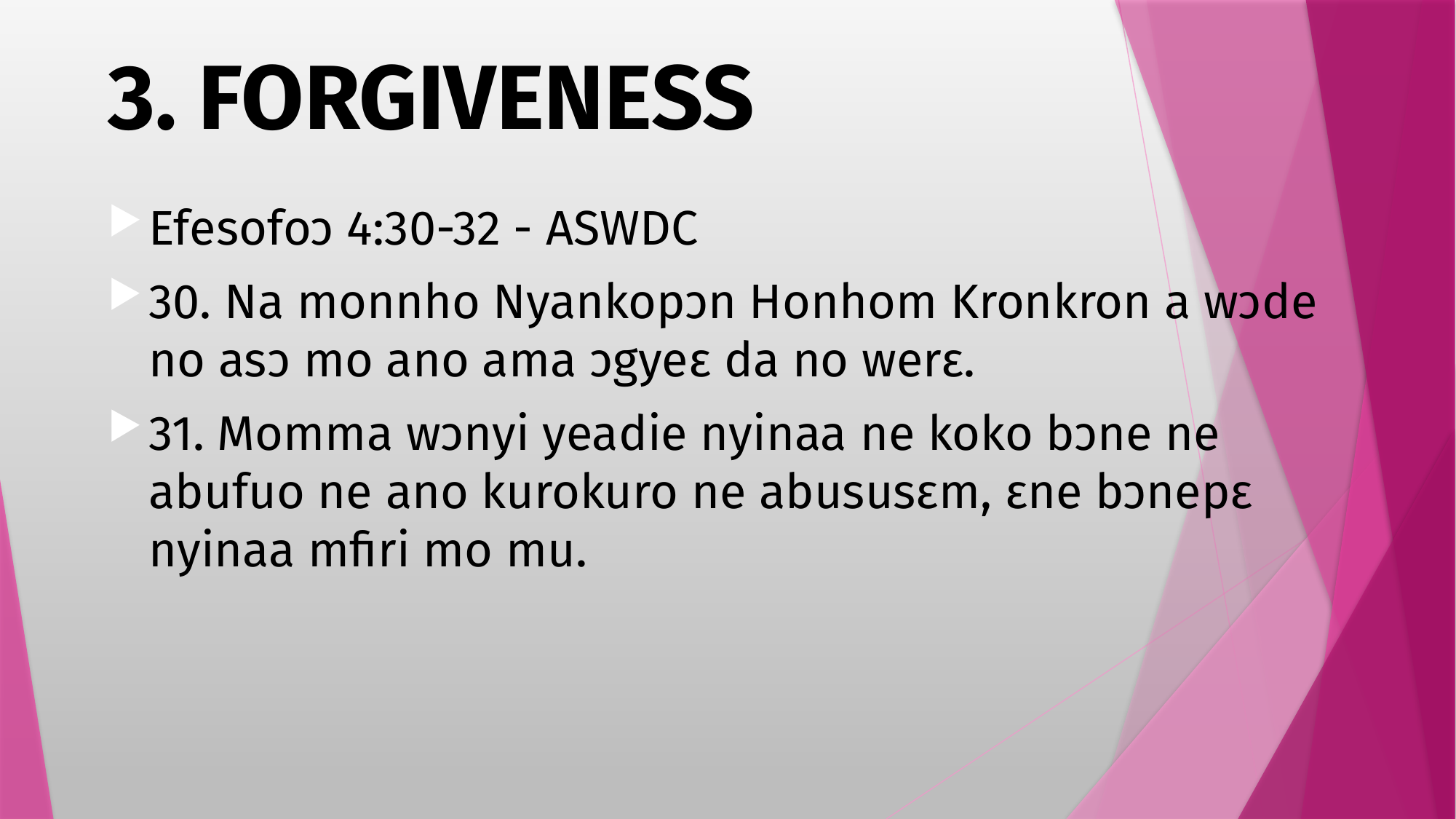

# 3. FORGIVENESS
Efesofoɔ 4:30-32 - ASWDC
30. Na monnho Nyankopɔn Honhom Kronkron a wɔde no asɔ mo ano ama ɔgyeɛ da no werɛ.
31. Momma wɔnyi yeadie nyinaa ne koko bɔne ne abufuo ne ano kurokuro ne abususɛm, ɛne bɔnepɛ nyinaa mfiri mo mu.